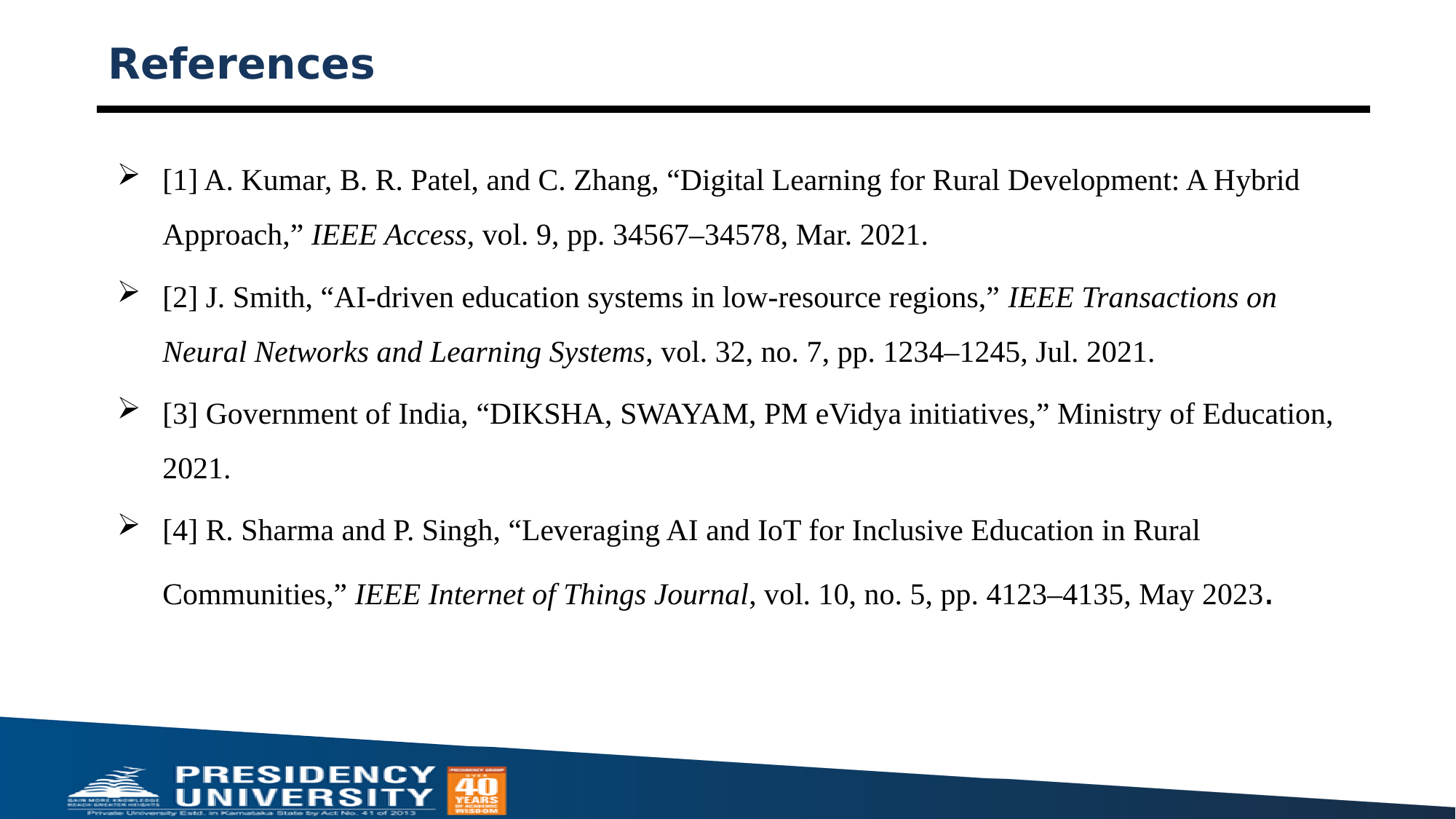

# References
[1] A. Kumar, B. R. Patel, and C. Zhang, “Digital Learning for Rural Development: A Hybrid Approach,” IEEE Access, vol. 9, pp. 34567–34578, Mar. 2021.
[2] J. Smith, “AI-driven education systems in low-resource regions,” IEEE Transactions on Neural Networks and Learning Systems, vol. 32, no. 7, pp. 1234–1245, Jul. 2021.
[3] Government of India, “DIKSHA, SWAYAM, PM eVidya initiatives,” Ministry of Education, 2021.
[4] R. Sharma and P. Singh, “Leveraging AI and IoT for Inclusive Education in Rural Communities,” IEEE Internet of Things Journal, vol. 10, no. 5, pp. 4123–4135, May 2023.